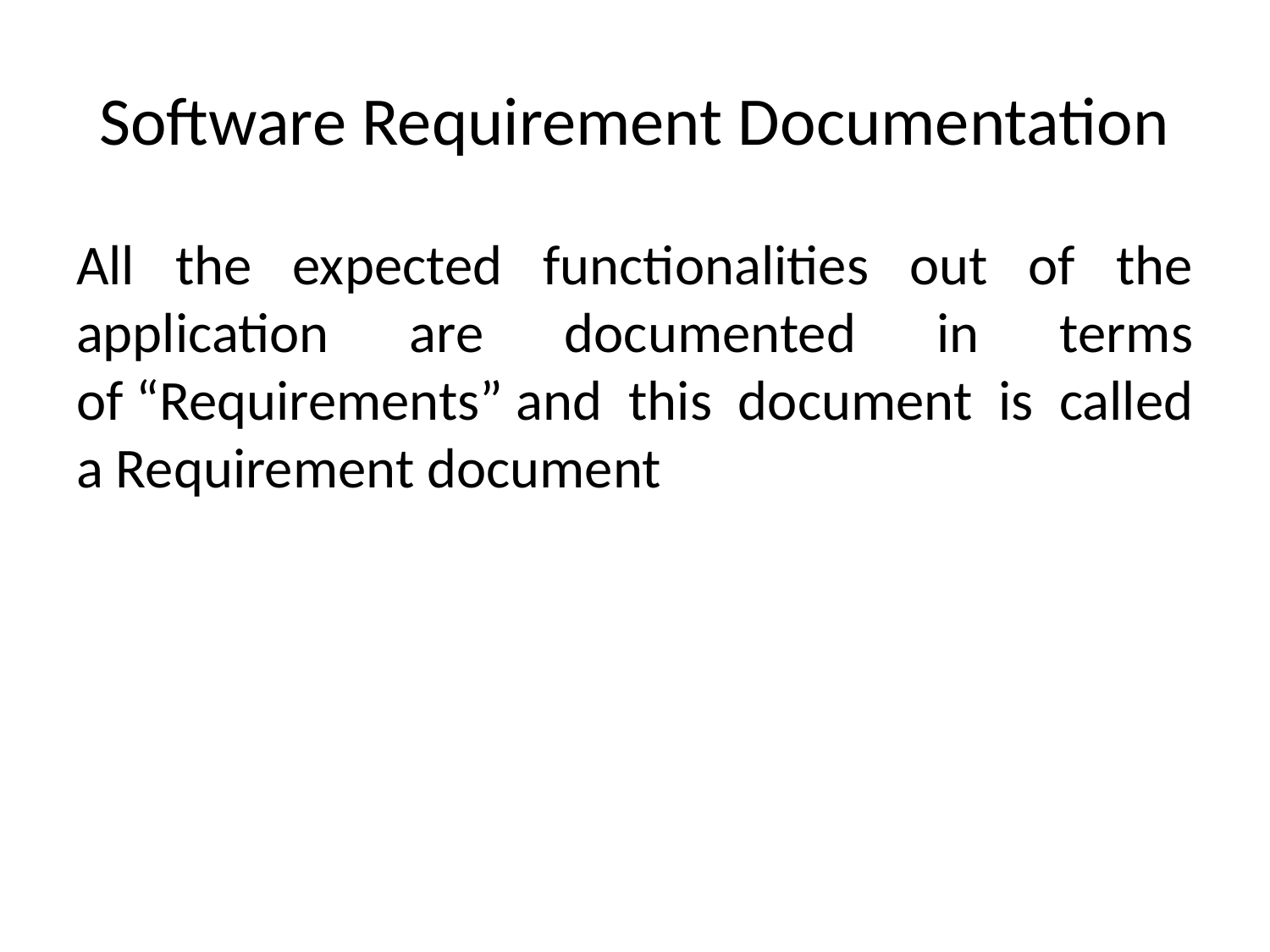

# Software Requirement Documentation
All the expected functionalities out of the application are documented in terms of “Requirements” and this document is called a Requirement document